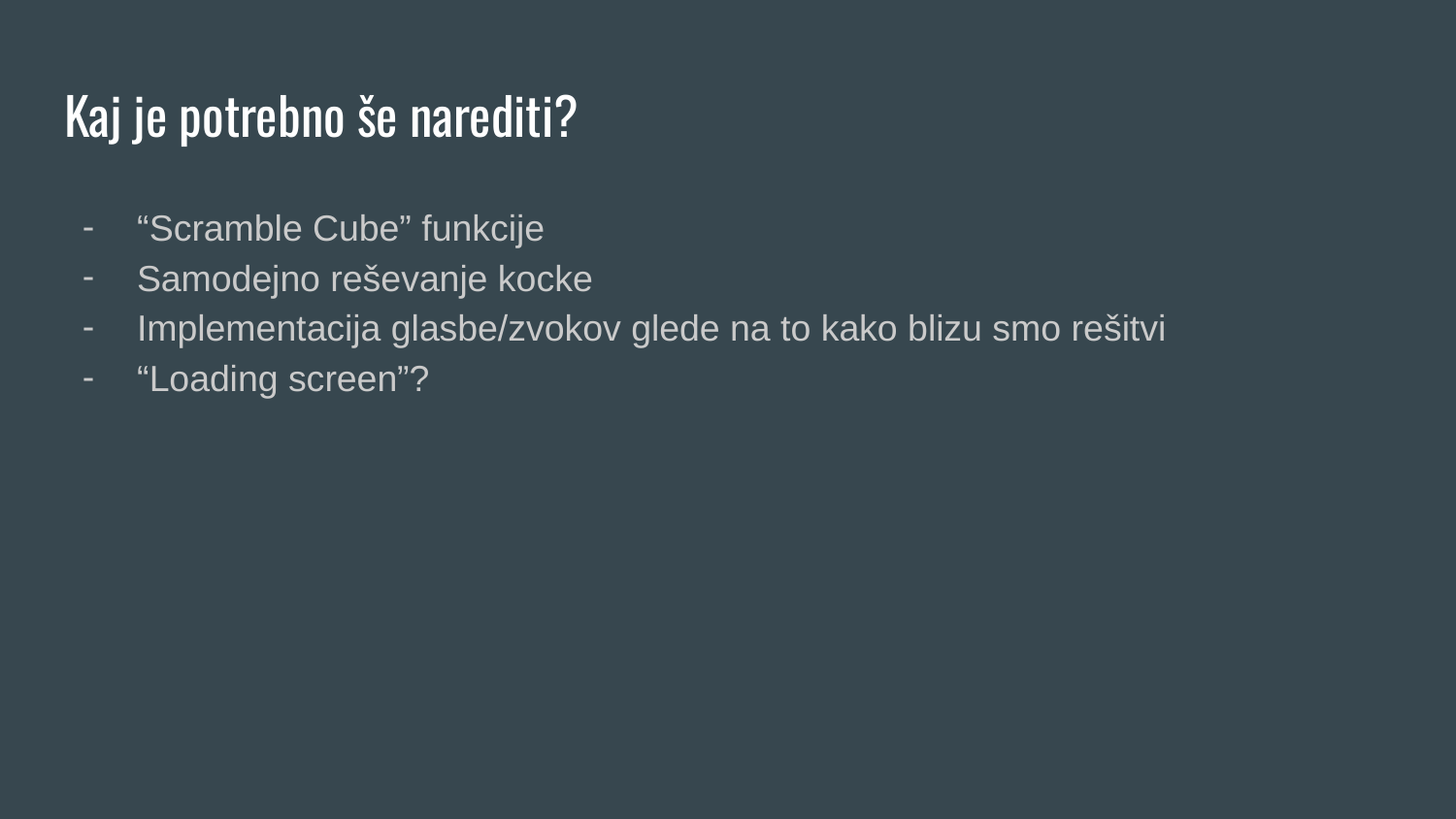

# Kaj je potrebno še narediti?
“Scramble Cube” funkcije
Samodejno reševanje kocke
Implementacija glasbe/zvokov glede na to kako blizu smo rešitvi
“Loading screen”?